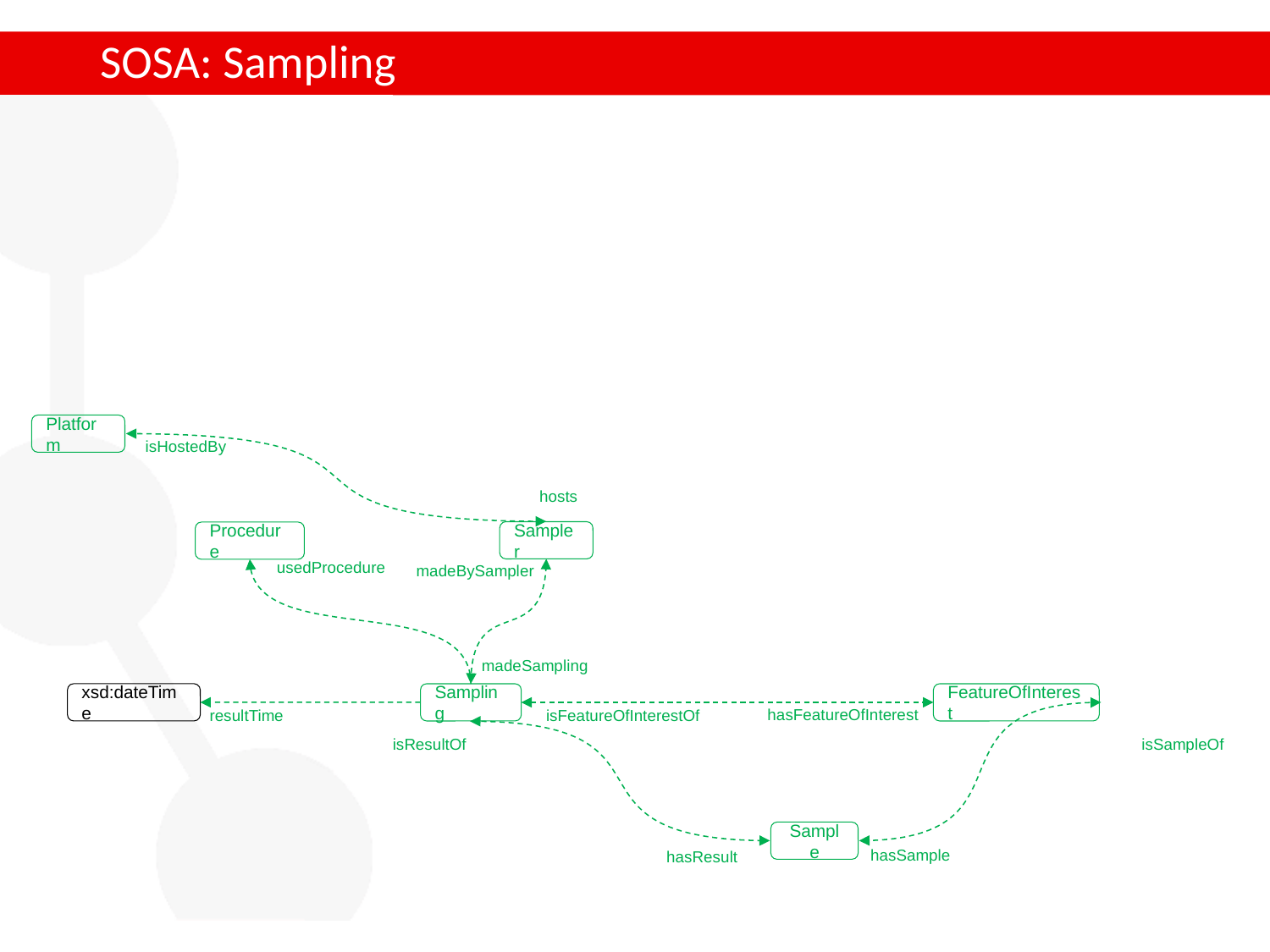

# SOSA: Sampling
Platform
isHostedBy
hosts
Sampler
Procedure
usedProcedure

madeBySampler

madeSampling
xsd:dateTime
FeatureOfInterest
Sampling
hasFeatureOfInterest
isFeatureOfInterestOf
resultTime
isResultOf
isSampleOf

Sample
hasSample
hasResult